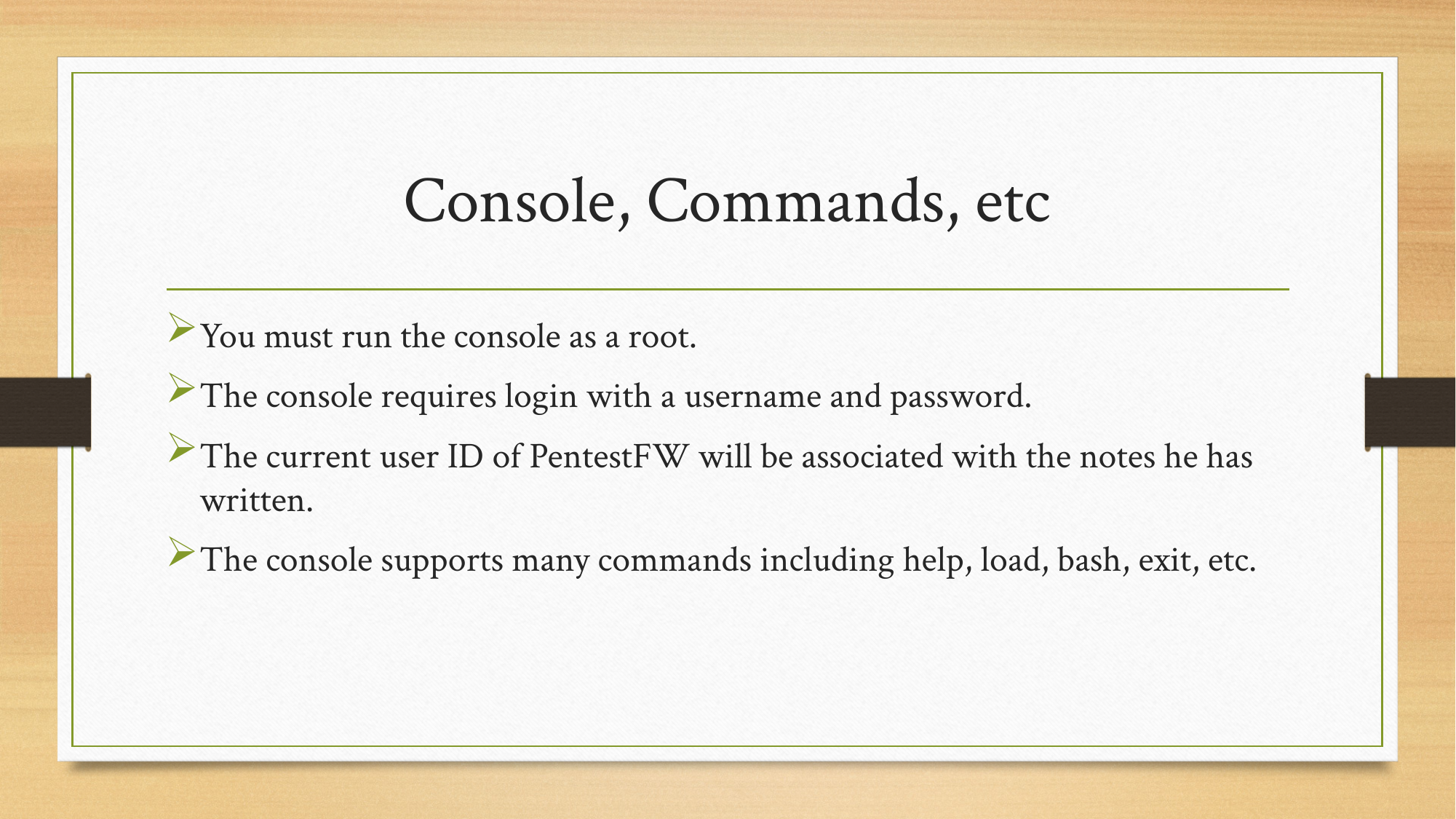

# Console, Commands, etc
You must run the console as a root.
The console requires login with a username and password.
The current user ID of PentestFW will be associated with the notes he has written.
The console supports many commands including help, load, bash, exit, etc.